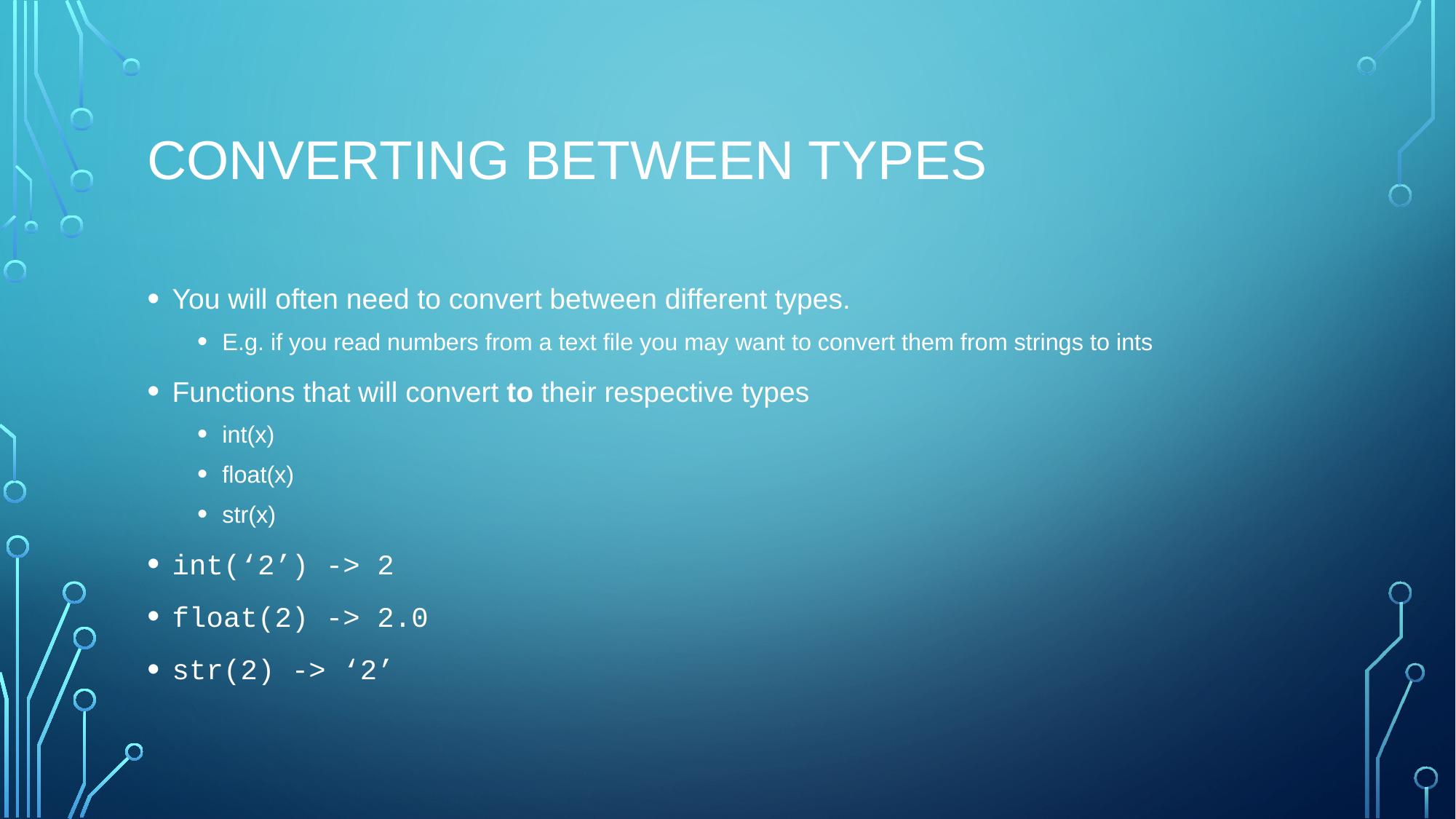

# Converting between types
You will often need to convert between different types.
E.g. if you read numbers from a text file you may want to convert them from strings to ints
Functions that will convert to their respective types
int(x)
float(x)
str(x)
int(‘2’) -> 2
float(2) -> 2.0
str(2) -> ‘2’